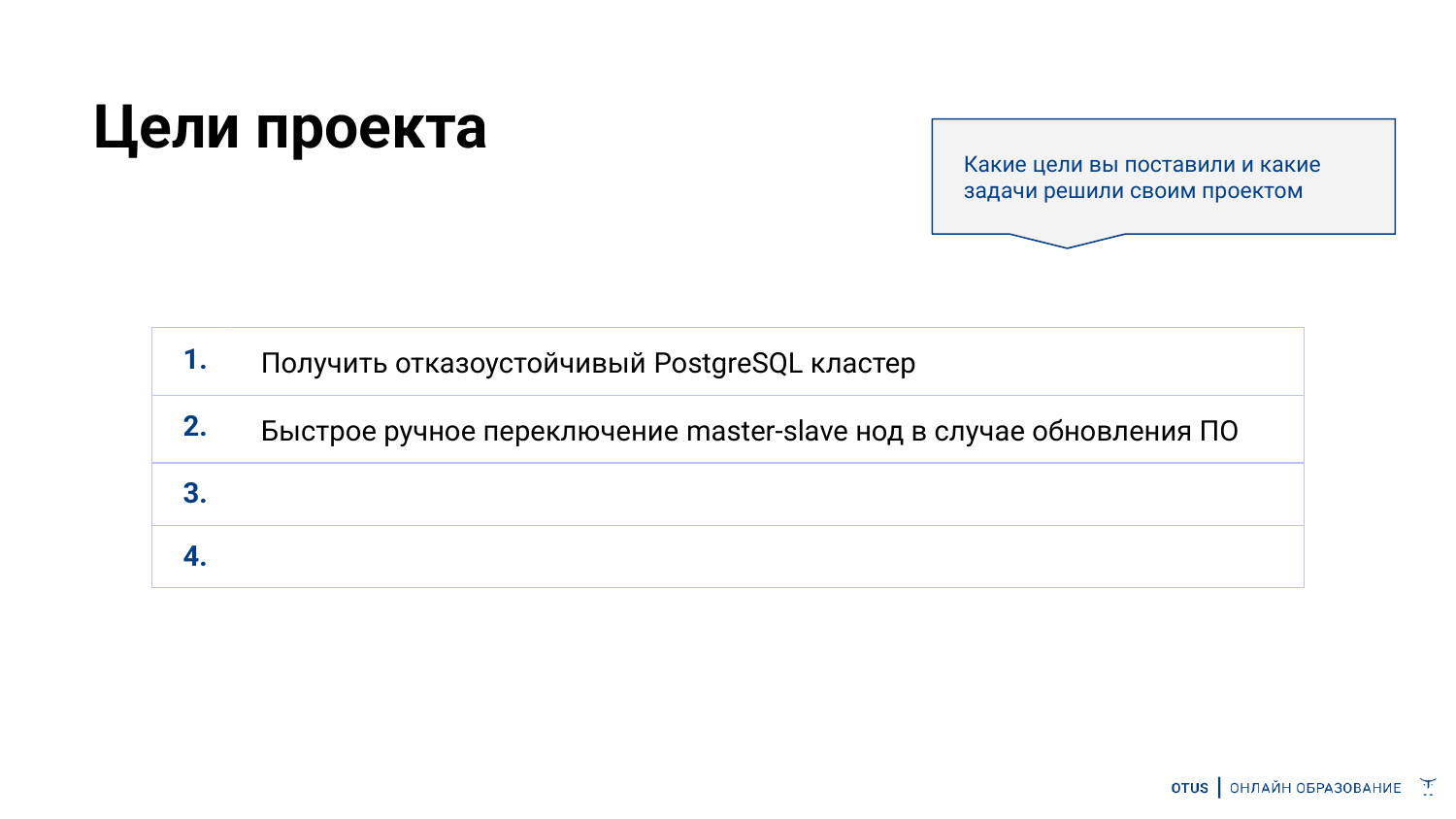

Цели проекта
Какие цели вы поставили и какие задачи решили своим проектом
| 1. | Получить отказоустойчивый PostgreSQL кластер |
| --- | --- |
| 2. | Быстрое ручное переключение master-slave нод в случае обновления ПО |
| 3. |  |
| 4. |  |